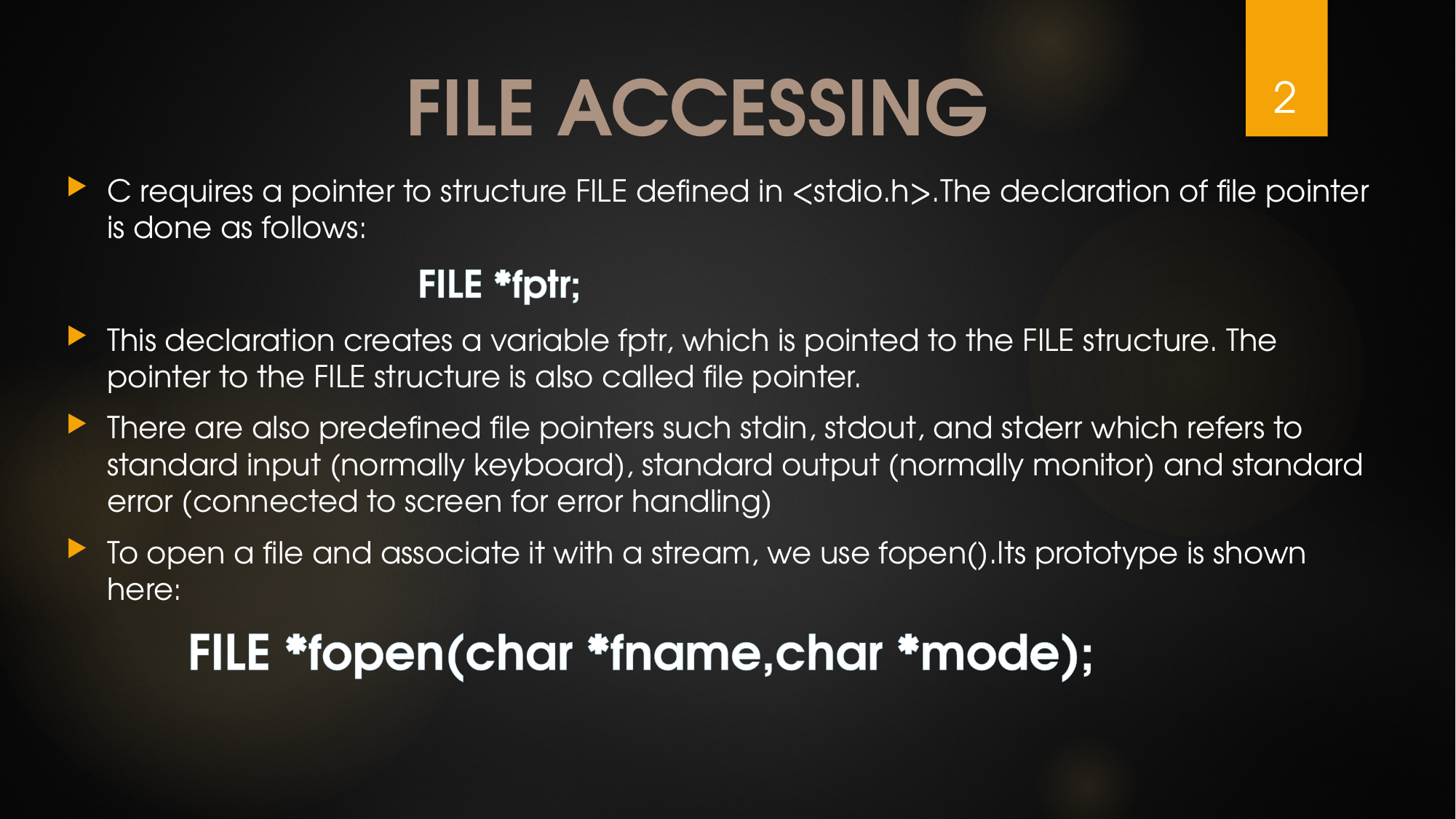

2
# FILE ACCESSING
C requires a pointer to structure FILE defined in <stdio.h>.The declaration of file pointer is done as follows:
                                          FILE *fptr;
This declaration creates a variable fptr, which is pointed to the FILE structure. The pointer to the FILE structure is also called file pointer.
There are also predefined file pointers such stdin, stdout, and stderr which refers to standard input (normally keyboard), standard output (normally monitor) and standard error (connected to screen for error handling)
To open a file and associate it with a stream, we use fopen().Its prototype is shown here:
         FILE *fopen(char *fname,char *mode);